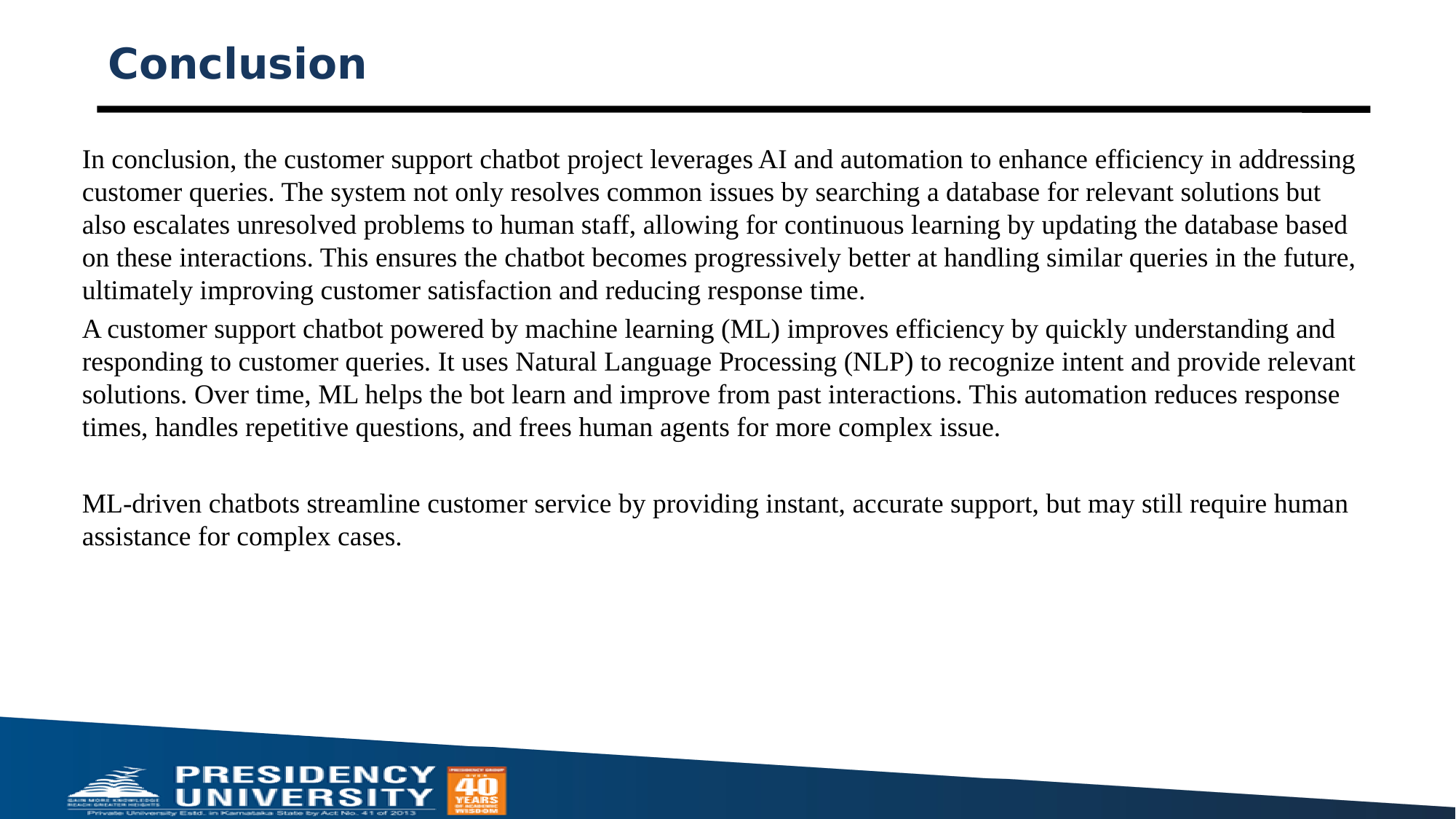

# Conclusion
In conclusion, the customer support chatbot project leverages AI and automation to enhance efficiency in addressing customer queries. The system not only resolves common issues by searching a database for relevant solutions but also escalates unresolved problems to human staff, allowing for continuous learning by updating the database based on these interactions. This ensures the chatbot becomes progressively better at handling similar queries in the future, ultimately improving customer satisfaction and reducing response time.
A customer support chatbot powered by machine learning (ML) improves efficiency by quickly understanding and responding to customer queries. It uses Natural Language Processing (NLP) to recognize intent and provide relevant solutions. Over time, ML helps the bot learn and improve from past interactions. This automation reduces response times, handles repetitive questions, and frees human agents for more complex issue.

ML-driven chatbots streamline customer service by providing instant, accurate support, but may still require human assistance for complex cases.